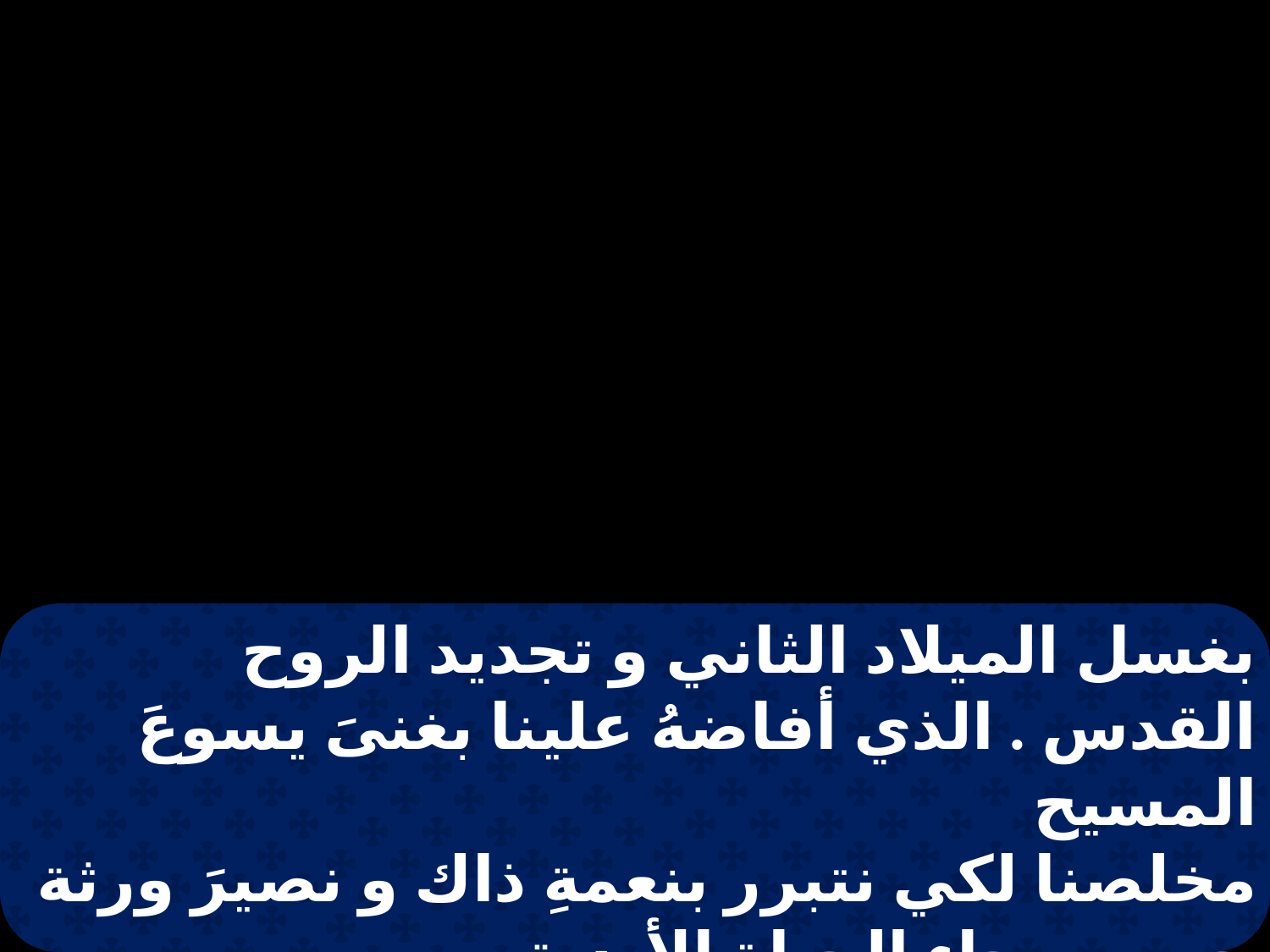

بغسل الميلاد الثاني و تجديد الروح القدس . الذي أفاضهُ علينا بغنىَ يسوعَ المسيح
مخلصنا لكي نتبرر بنعمةِ ذاك و نصيرَ ورثة حسب رجاءِ الحياةِ الأبديةِ .